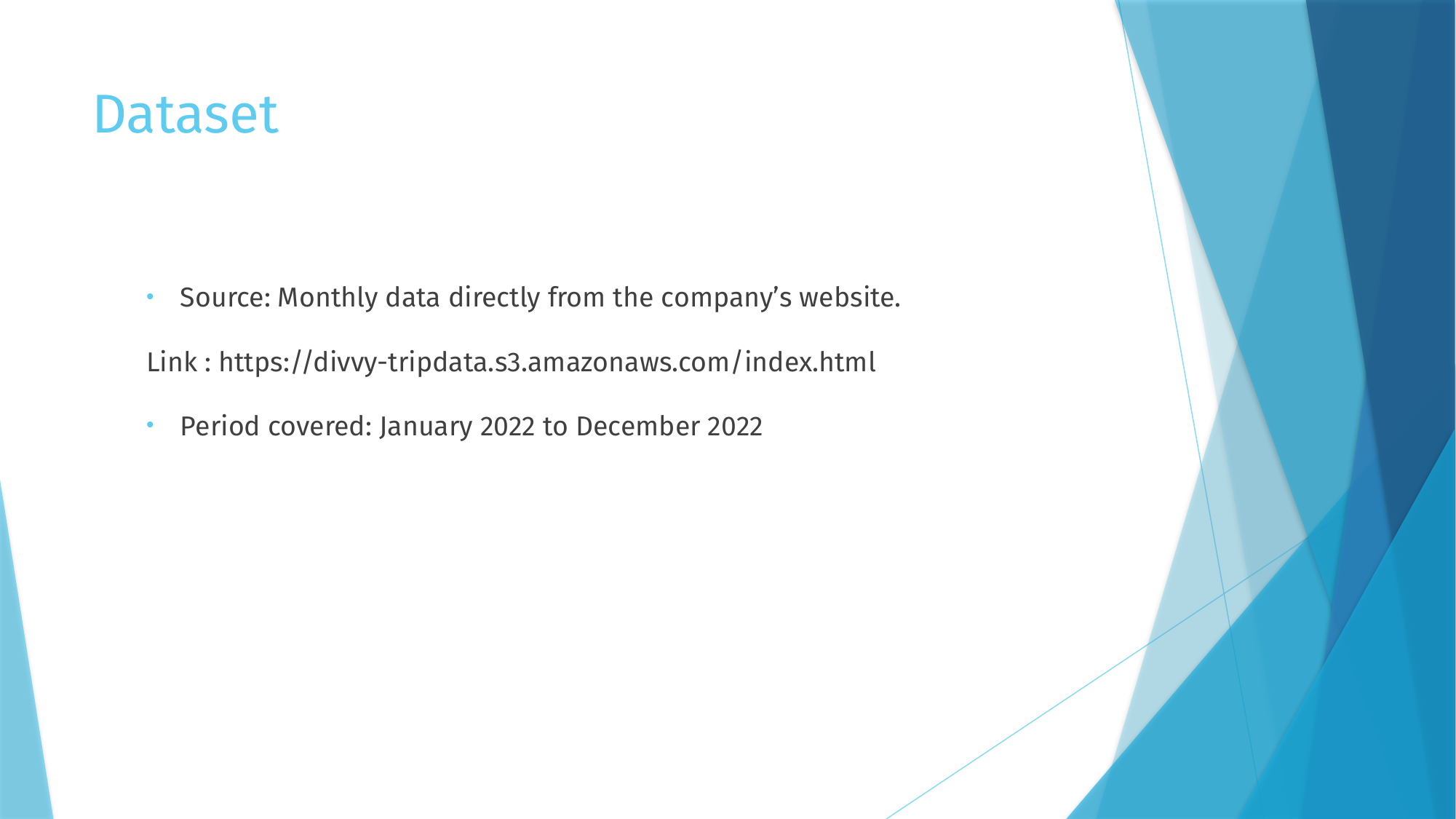

# Dataset
Source: Monthly data directly from the company’s website.
Link : https://divvy-tripdata.s3.amazonaws.com/index.html
Period covered: January 2022 to December 2022